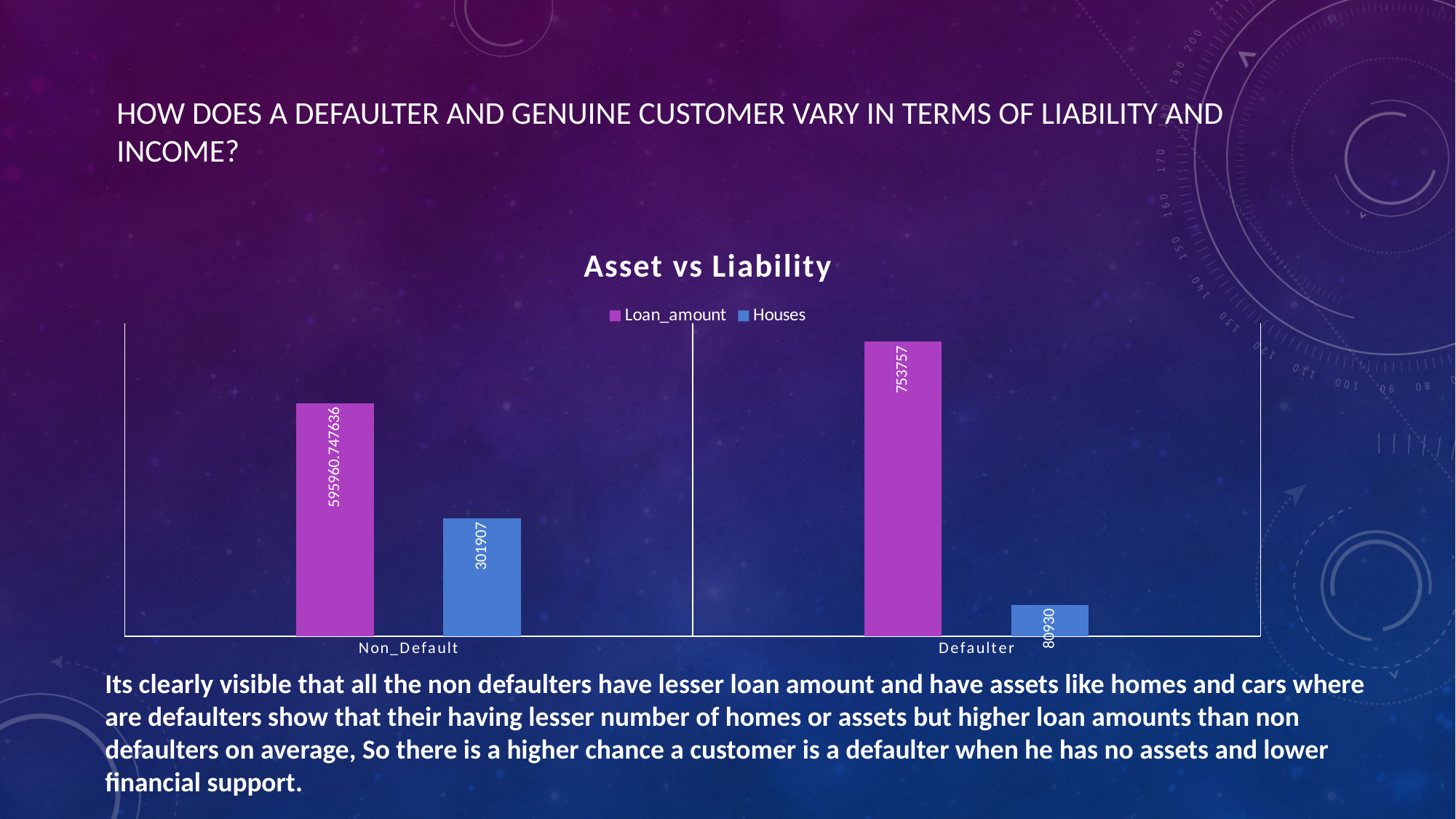

# How does a defaulter and genuine customer vary in terms of liability and income?

### Chart: Asset vs Liability

| Category | Loan_amount | Houses |
|---|---|---|
| Non_Default | 595960.747636 | 301907.0 |
| Defaulter | 753757.0 | 80930.0 |
Its clearly visible that all the non defaulters have lesser loan amount and have assets like homes and cars where are defaulters show that their having lesser number of homes or assets but higher loan amounts than non defaulters on average, So there is a higher chance a customer is a defaulter when he has no assets and lower financial support.